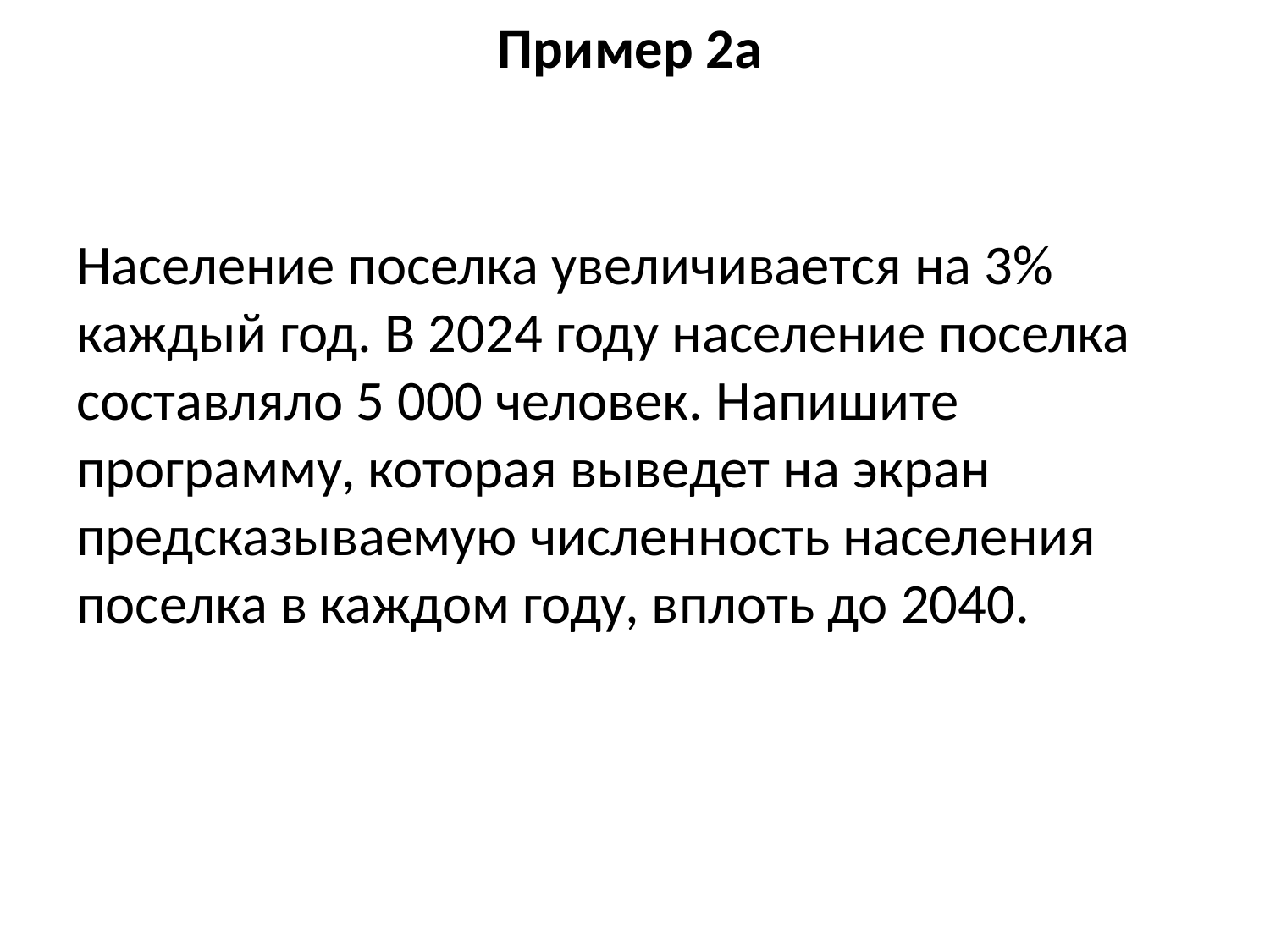

Пример 2а
# Население поселка увеличивается на 3% каждый год. В 2024 году население поселка составляло 5 000 человек. Напишите программу, которая выведет на экран предсказываемую численность населения поселка в каждом году, вплоть до 2040.